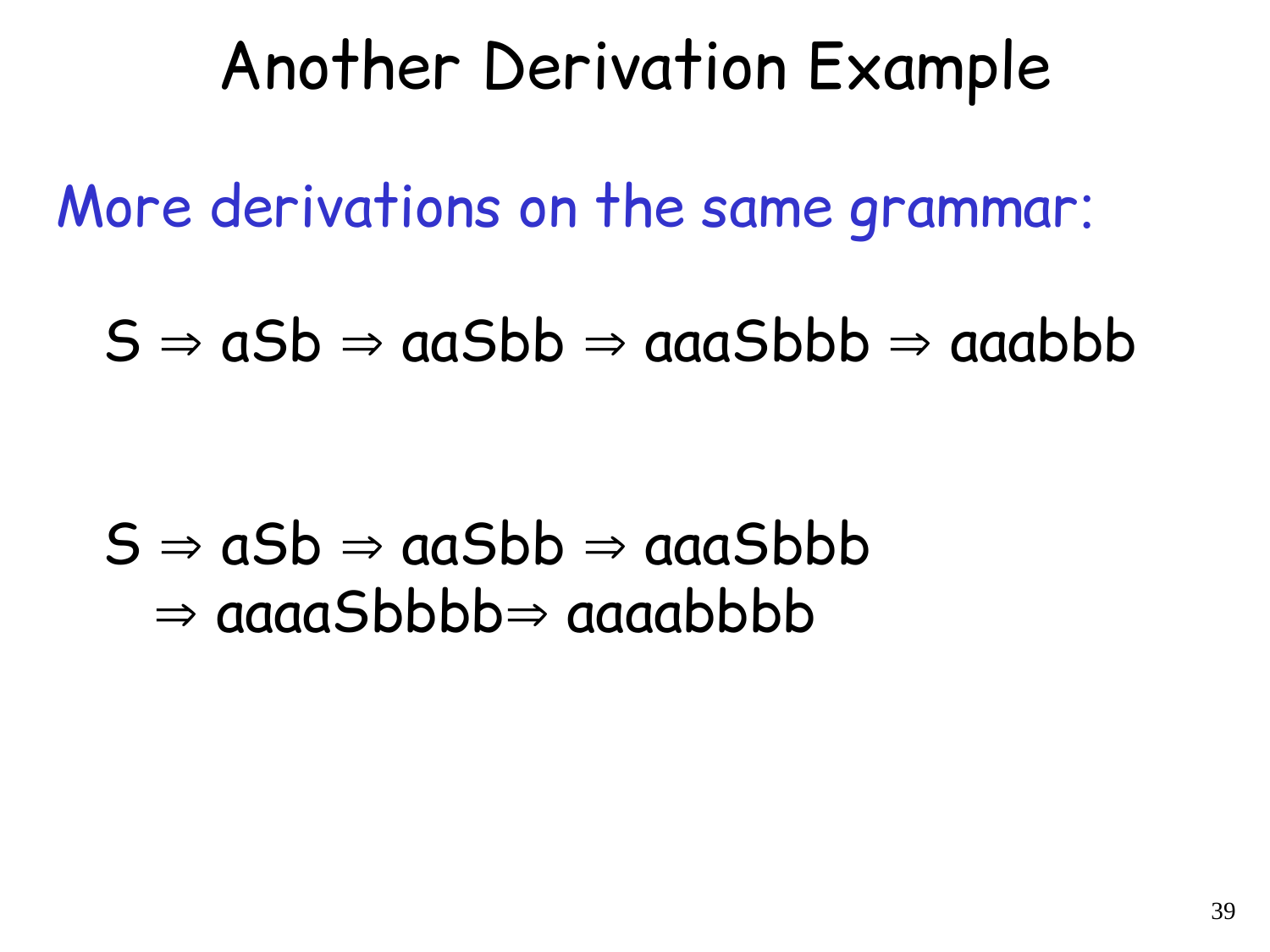

# Another Derivation Example

More derivations on the same grammar:

S ⇒ aSb ⇒ aaSbb ⇒ aaaSbbb ⇒ aaabbb

S ⇒ aSb ⇒ aaSbb ⇒ aaaSbbb
   ⇒ aaaaSbbbb⇒ aaaabbbb
39